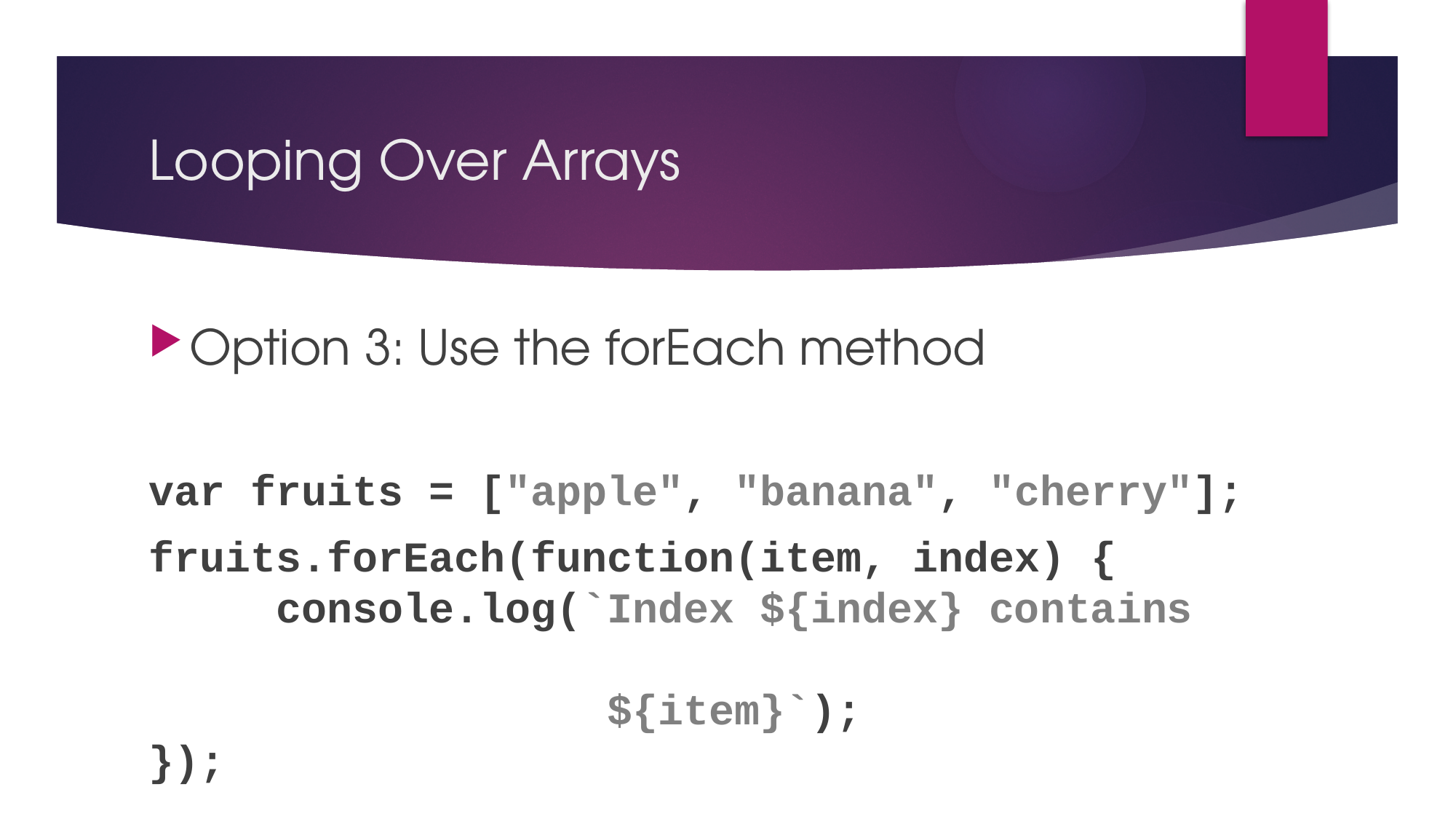

# Looping Over Arrays
Option 3: Use the forEach method

var fruits = ["apple", "banana", "cherry"];
fruits.forEach(function(item, index) {
     console.log(`Index ${index} contains
                  ${item}`);
});